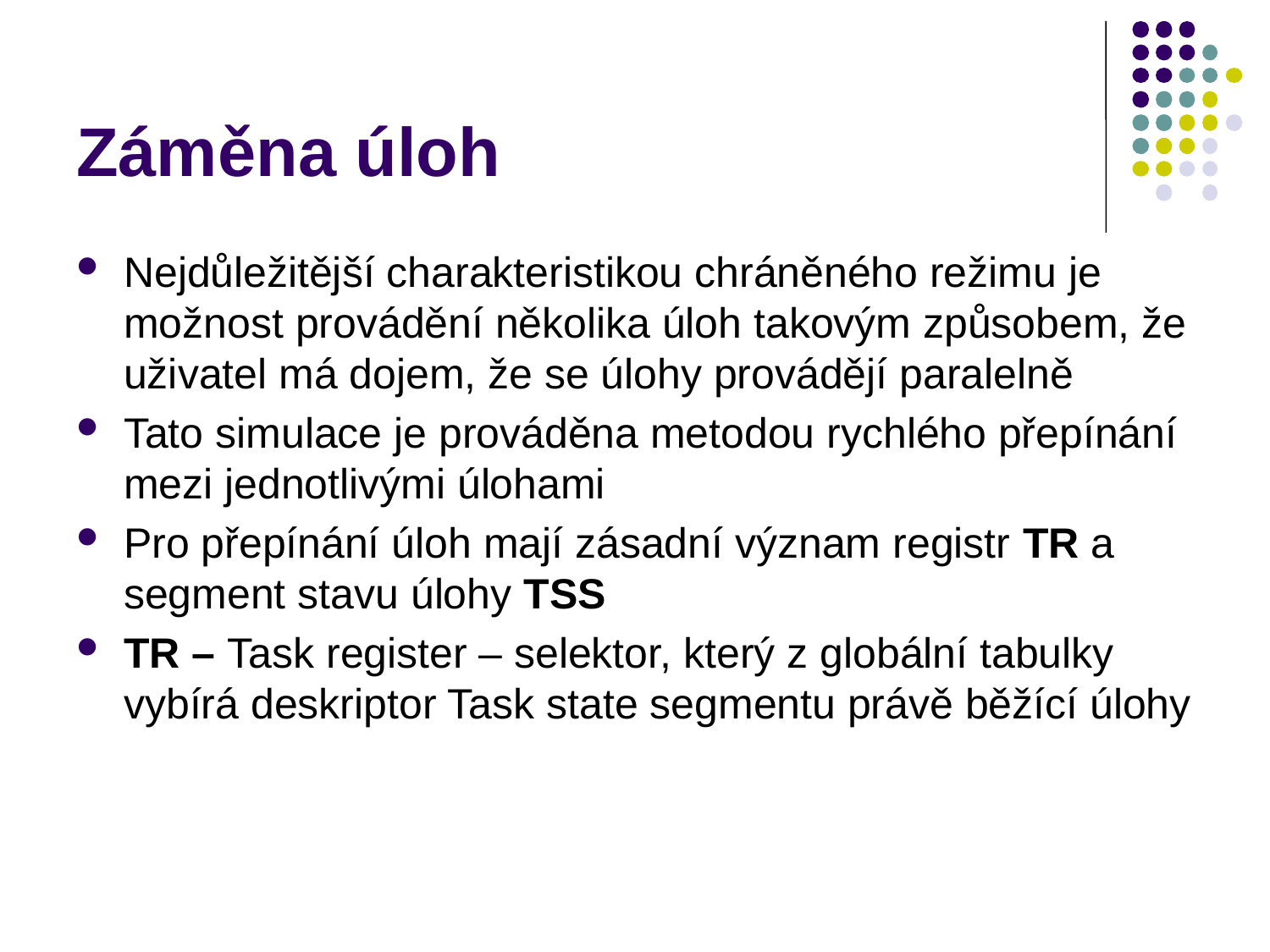

# Záměna úloh
Nejdůležitější charakteristikou chráněného režimu je možnost provádění několika úloh takovým způsobem, že uživatel má dojem, že se úlohy provádějí paralelně
Tato simulace je prováděna metodou rychlého přepínání mezi jednotlivými úlohami
Pro přepínání úloh mají zásadní význam registr TR a segment stavu úlohy TSS
TR – Task register – selektor, který z globální tabulky vybírá deskriptor Task state segmentu právě běžící úlohy